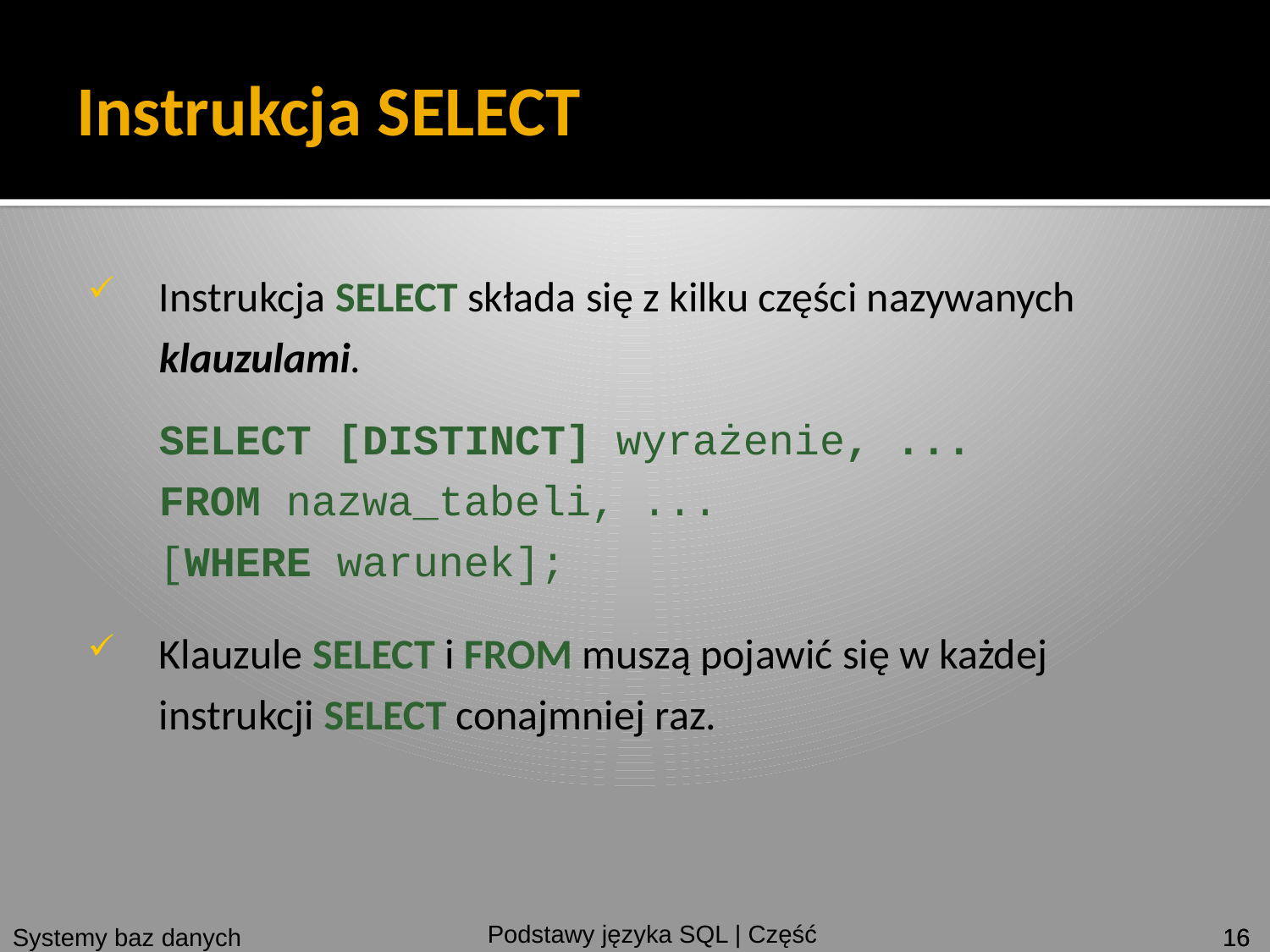

# Instrukcja SELECT
Instrukcja SELECT składa się z kilku części nazywanych klauzulami.
	SELECT [DISTINCT] wyrażenie, ...
FROM nazwa_tabeli, ...
[WHERE warunek];
Klauzule SELECT i FROM muszą pojawić się w każdej instrukcji SELECT conajmniej raz.
Podstawy języka SQL | Część 4